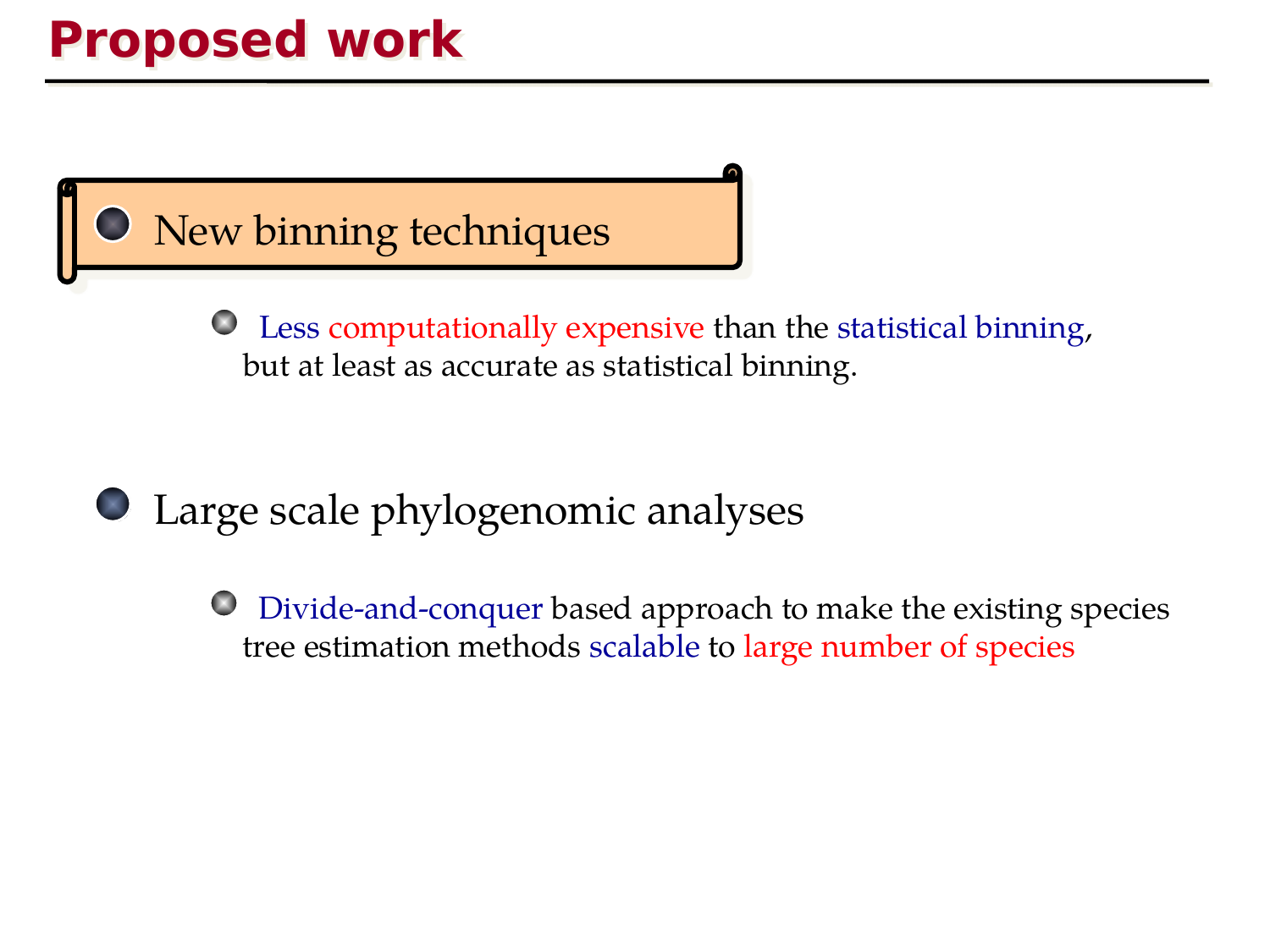

Proposed work

  New binning techniques

  Less computationally expensive than the statistical binning, but at least as accurate as statistical binning.

Large scale phylogenomic analyses

  Divide-and-conquer based approach to make the existing species tree estimation methods scalable to large number of species